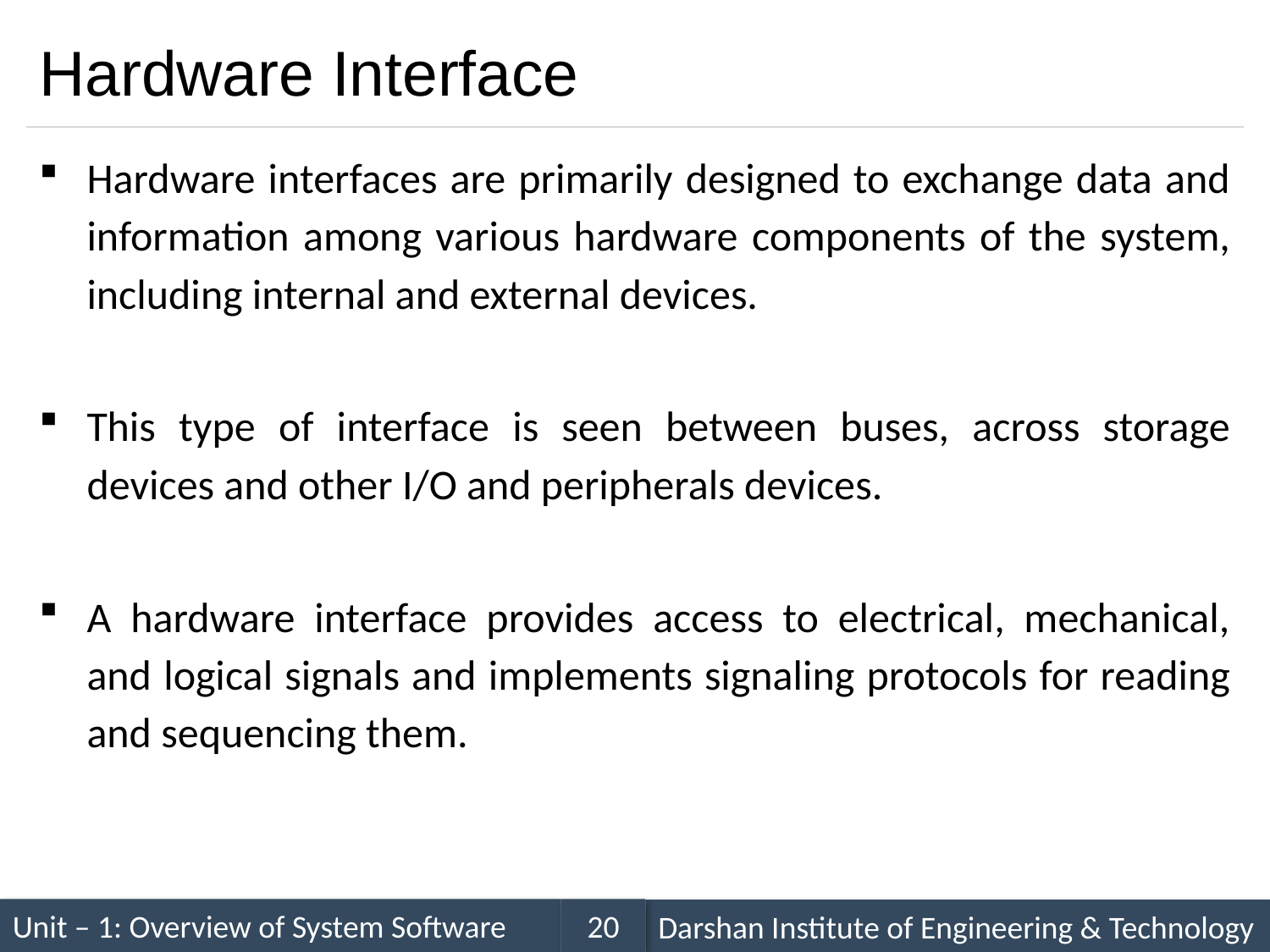

# Hardware Interface
Hardware interfaces are primarily designed to exchange data and information among various hardware components of the system, including internal and external devices.

This type of interface is seen between buses, across storage devices and other I/O and peripherals devices.

A hardware interface provides access to electrical, mechanical, and logical signals and implements signaling protocols for reading and sequencing them.